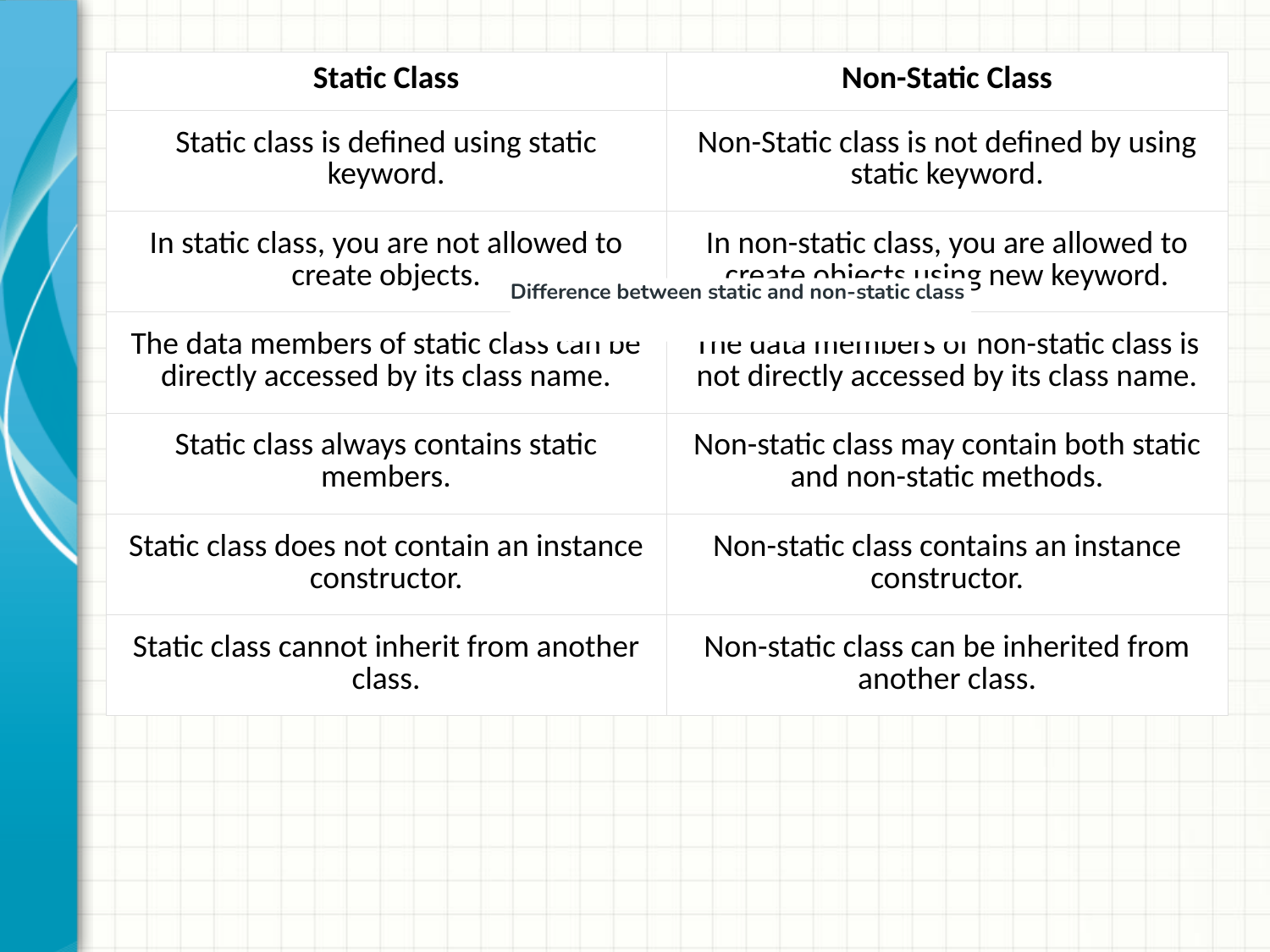

| Static Class | Non-Static Class |
| --- | --- |
| Static class is defined using static keyword. | Non-Static class is not defined by using static keyword. |
| In static class, you are not allowed to create objects. | In non-static class, you are allowed to create objects using new keyword. |
| The data members of static class can be directly accessed by its class name. | The data members of non-static class is not directly accessed by its class name. |
| Static class always contains static members. | Non-static class may contain both static and non-static methods. |
| Static class does not contain an instance constructor. | Non-static class contains an instance constructor. |
| Static class cannot inherit from another class. | Non-static class can be inherited from another class. |
Difference between static and non-static class